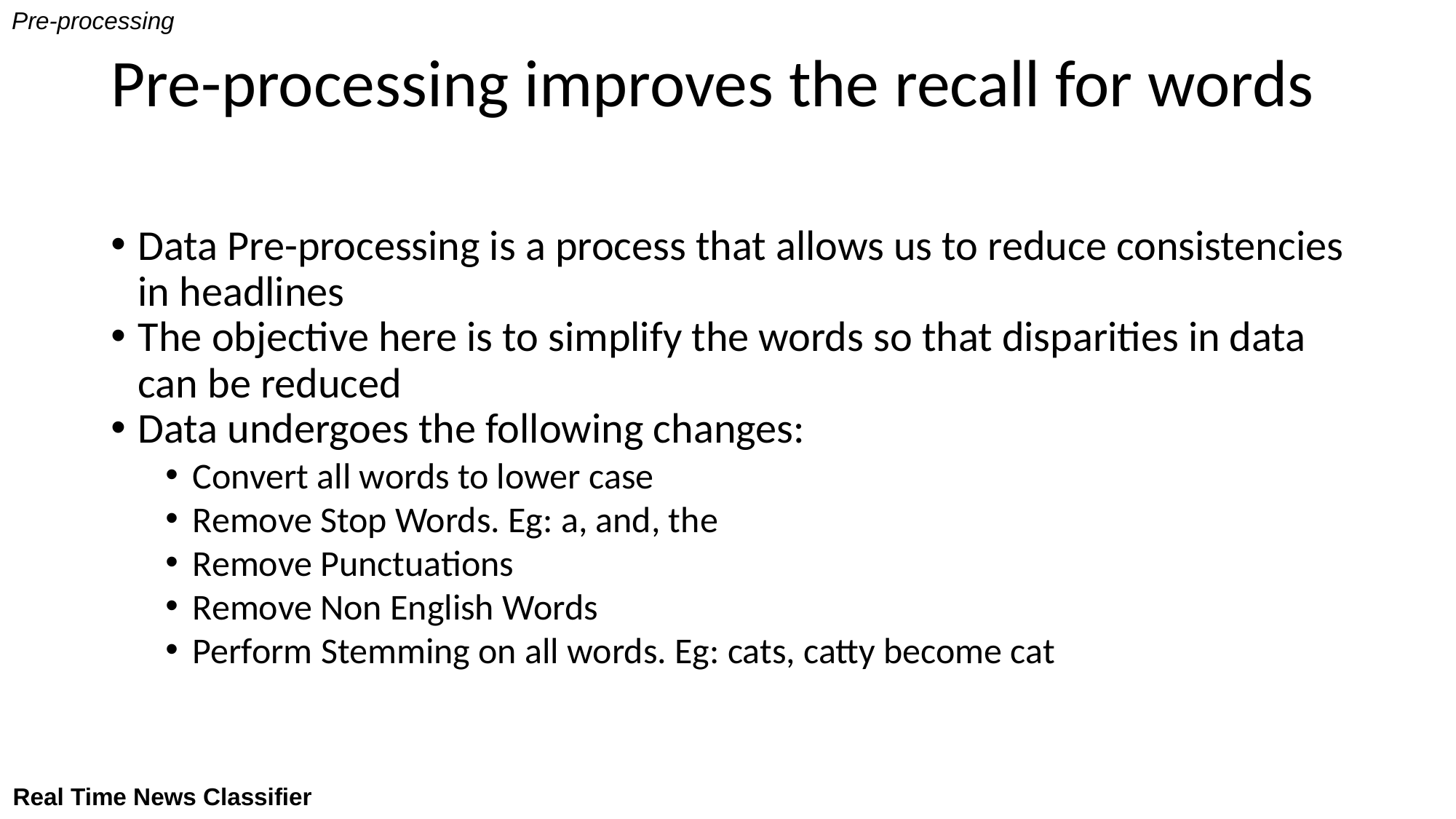

Pre-processing
Pre-processing improves the recall for words
Data Pre-processing is a process that allows us to reduce consistencies in headlines
The objective here is to simplify the words so that disparities in data can be reduced
Data undergoes the following changes:
Convert all words to lower case
Remove Stop Words. Eg: a, and, the
Remove Punctuations
Remove Non English Words
Perform Stemming on all words. Eg: cats, catty become cat

Real Time News Classifier